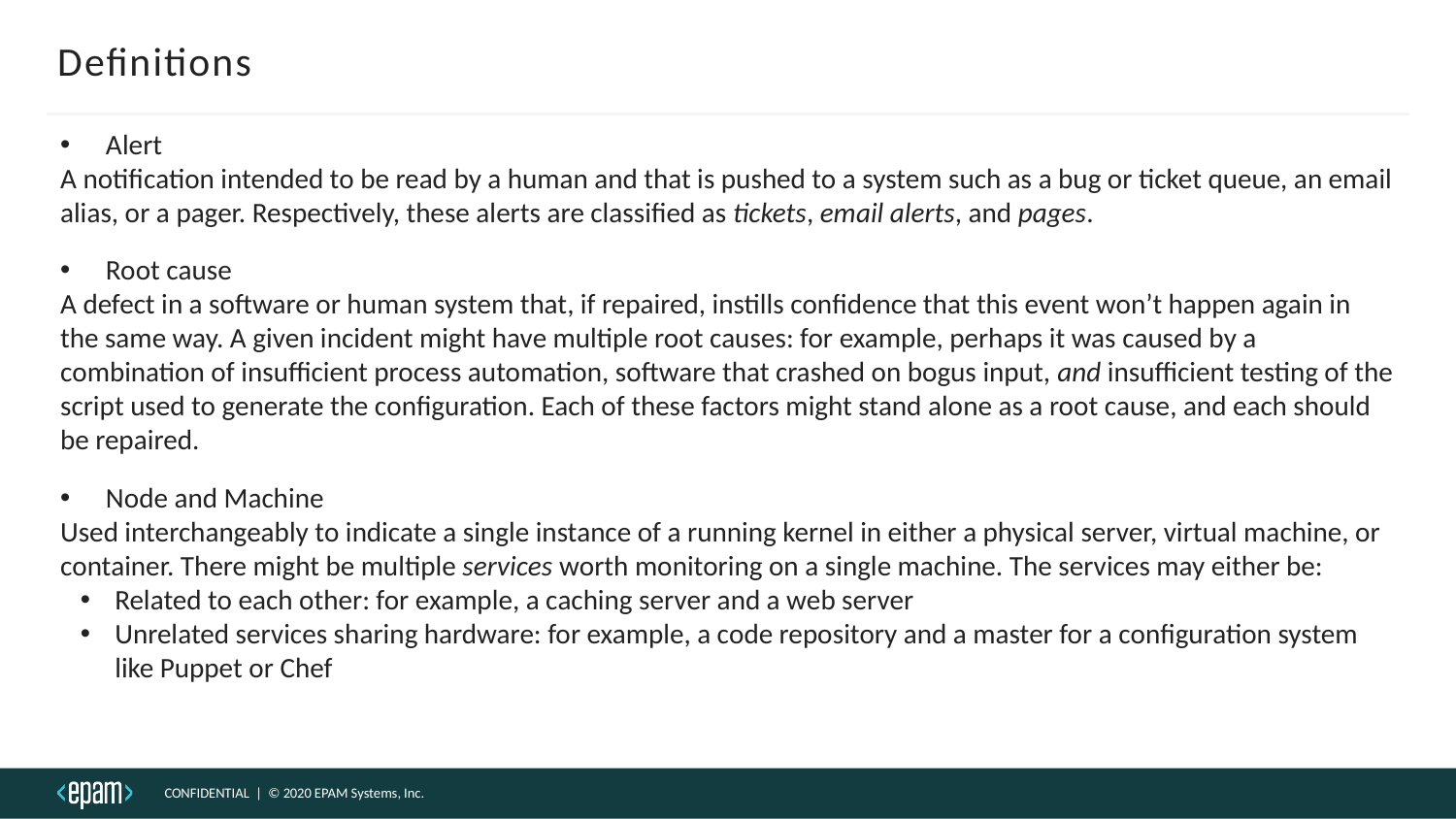

# Definitions
Alert
A notification intended to be read by a human and that is pushed to a system such as a bug or ticket queue, an email alias, or a pager. Respectively, these alerts are classified as tickets, email alerts, and pages.
Root cause
A defect in a software or human system that, if repaired, instills confidence that this event won’t happen again in the same way. A given incident might have multiple root causes: for example, perhaps it was caused by a combination of insufficient process automation, software that crashed on bogus input, and insufficient testing of the script used to generate the configuration. Each of these factors might stand alone as a root cause, and each should be repaired.
Node and Machine
Used interchangeably to indicate a single instance of a running kernel in either a physical server, virtual machine, or container. There might be multiple services worth monitoring on a single machine. The services may either be:
Related to each other: for example, a caching server and a web server
Unrelated services sharing hardware: for example, a code repository and a master for a configuration system like Puppet or Chef